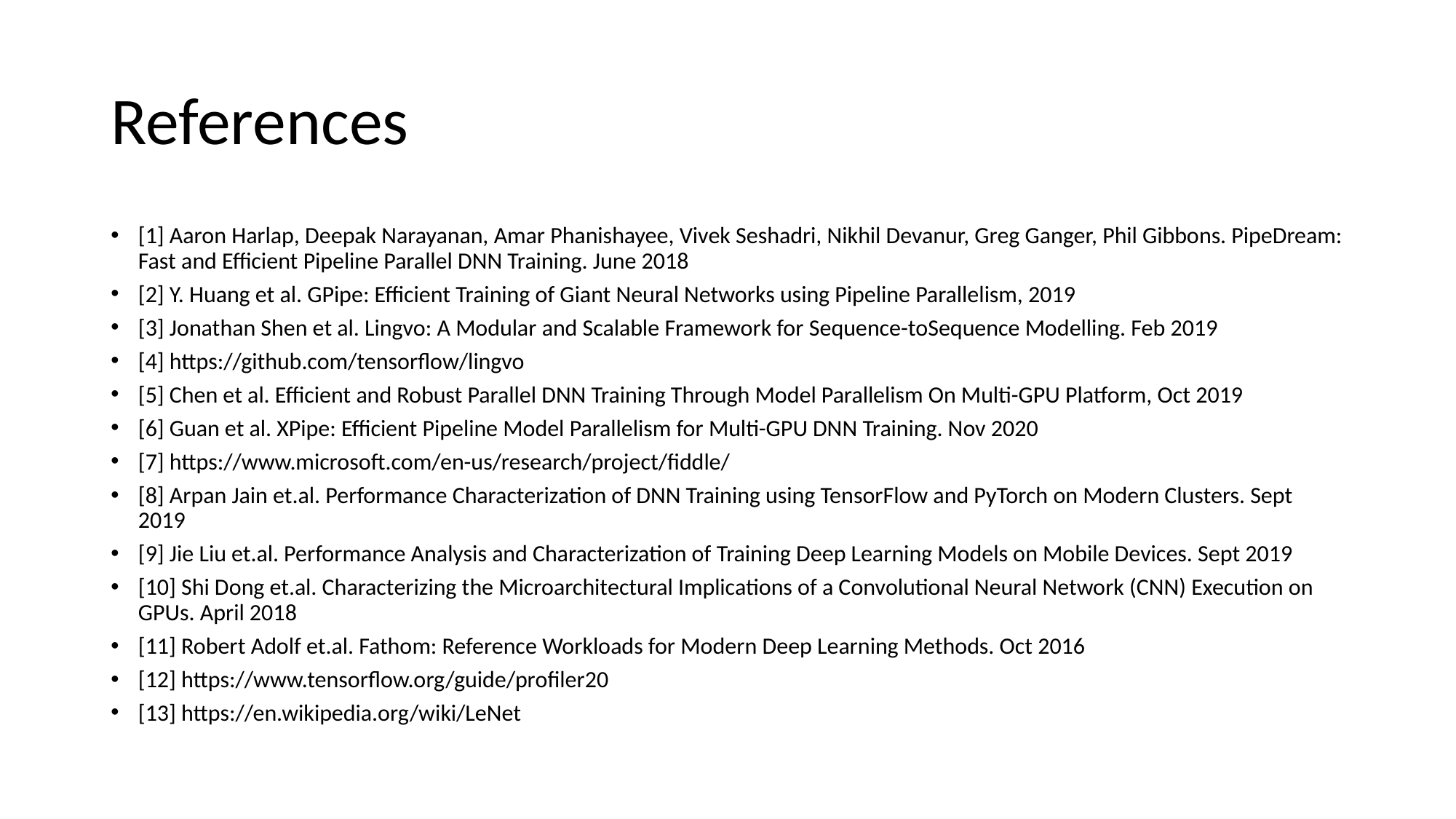

# References
[1] Aaron Harlap, Deepak Narayanan, Amar Phanishayee, Vivek Seshadri, Nikhil Devanur, Greg Ganger, Phil Gibbons. PipeDream: Fast and Efficient Pipeline Parallel DNN Training. June 2018
[2] Y. Huang et al. GPipe: Efficient Training of Giant Neural Networks using Pipeline Parallelism, 2019
[3] Jonathan Shen et al. Lingvo: A Modular and Scalable Framework for Sequence-toSequence Modelling. Feb 2019
[4] https://github.com/tensorflow/lingvo
[5] Chen et al. Efficient and Robust Parallel DNN Training Through Model Parallelism On Multi-GPU Platform, Oct 2019
[6] Guan et al. XPipe: Efficient Pipeline Model Parallelism for Multi-GPU DNN Training. Nov 2020
[7] https://www.microsoft.com/en-us/research/project/fiddle/
[8] Arpan Jain et.al. Performance Characterization of DNN Training using TensorFlow and PyTorch on Modern Clusters. Sept 2019
[9] Jie Liu et.al. Performance Analysis and Characterization of Training Deep Learning Models on Mobile Devices. Sept 2019
[10] Shi Dong et.al. Characterizing the Microarchitectural Implications of a Convolutional Neural Network (CNN) Execution on GPUs. April 2018
[11] Robert Adolf et.al. Fathom: Reference Workloads for Modern Deep Learning Methods. Oct 2016
[12] https://www.tensorflow.org/guide/profiler20
[13] https://en.wikipedia.org/wiki/LeNet